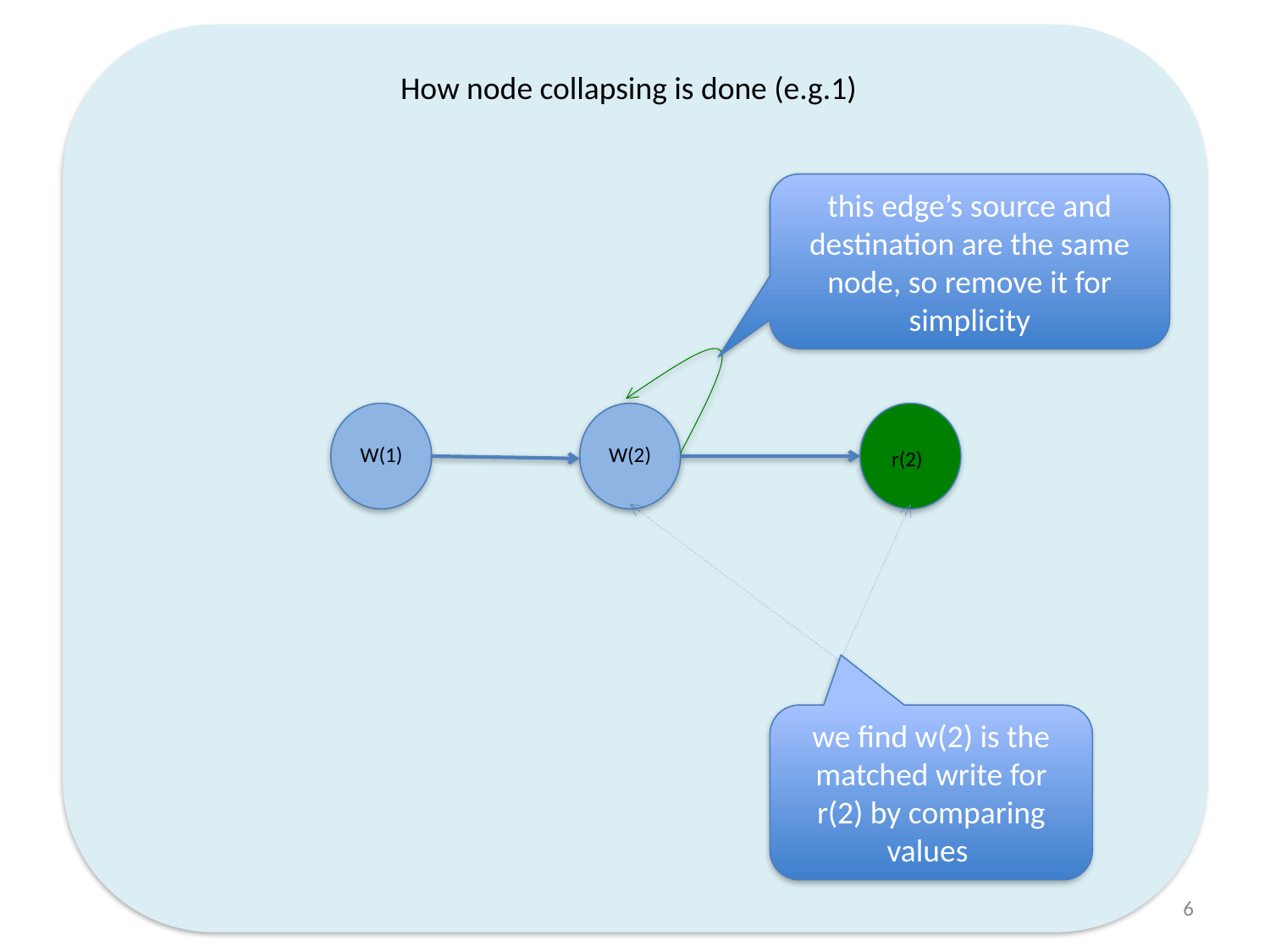

#
How node collapsing is done (e.g.1)
this edge’s source and destination are the same node, so remove it for simplicity

W(1)
W(2)
r(2)
we find w(2) is the matched write for r(2) by comparing values
6